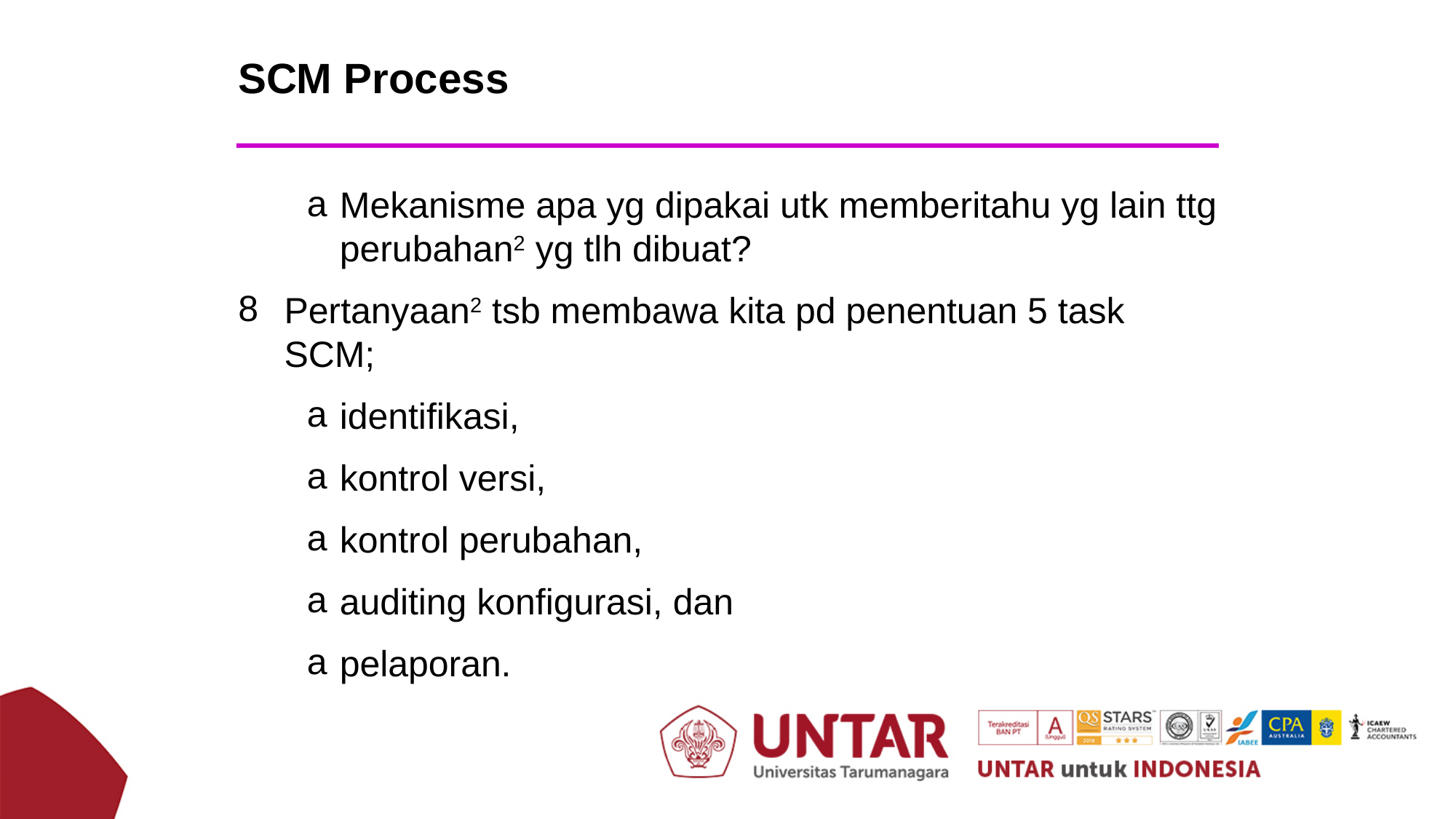

SCM Process

Mekanisme apa yg dipakai utk memberitahu yg lain ttg perubahan2 yg tlh dibuat?
Pertanyaan2 tsb membawa kita pd penentuan 5 task SCM;
identifikasi,
kontrol versi,
kontrol perubahan,
auditing konfigurasi, dan
pelaporan.